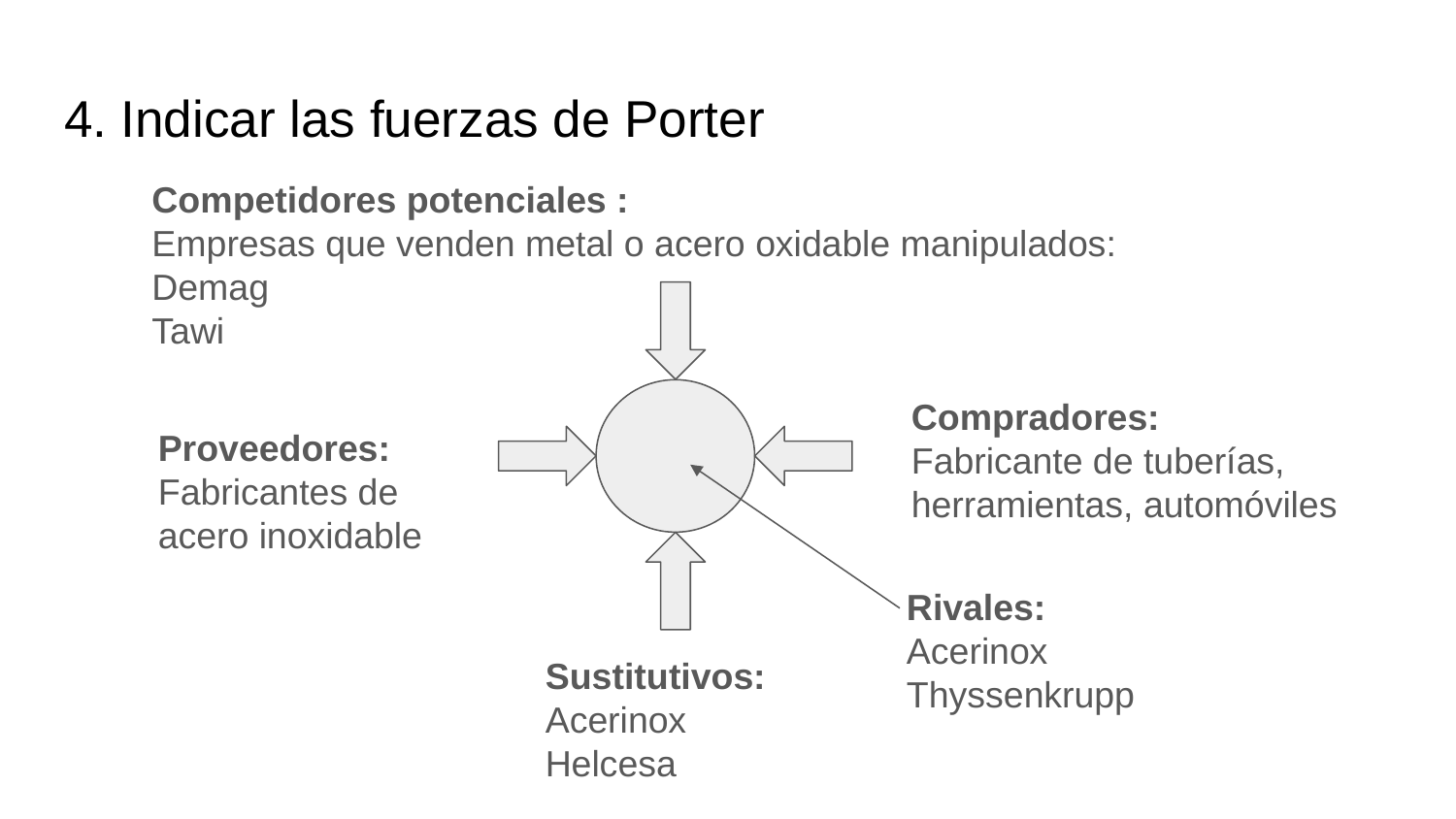

# 4. Indicar las fuerzas de Porter

Competidores potenciales :
Empresas que venden metal o acero oxidable manipulados:
Demag
Tawi

Compradores:
Fabricante de tuberías, herramientas, automóviles
Proveedores:
Fabricantes de acero inoxidable
Rivales:
Acerinox
Thyssenkrupp
Sustitutivos:
Acerinox
Helcesa